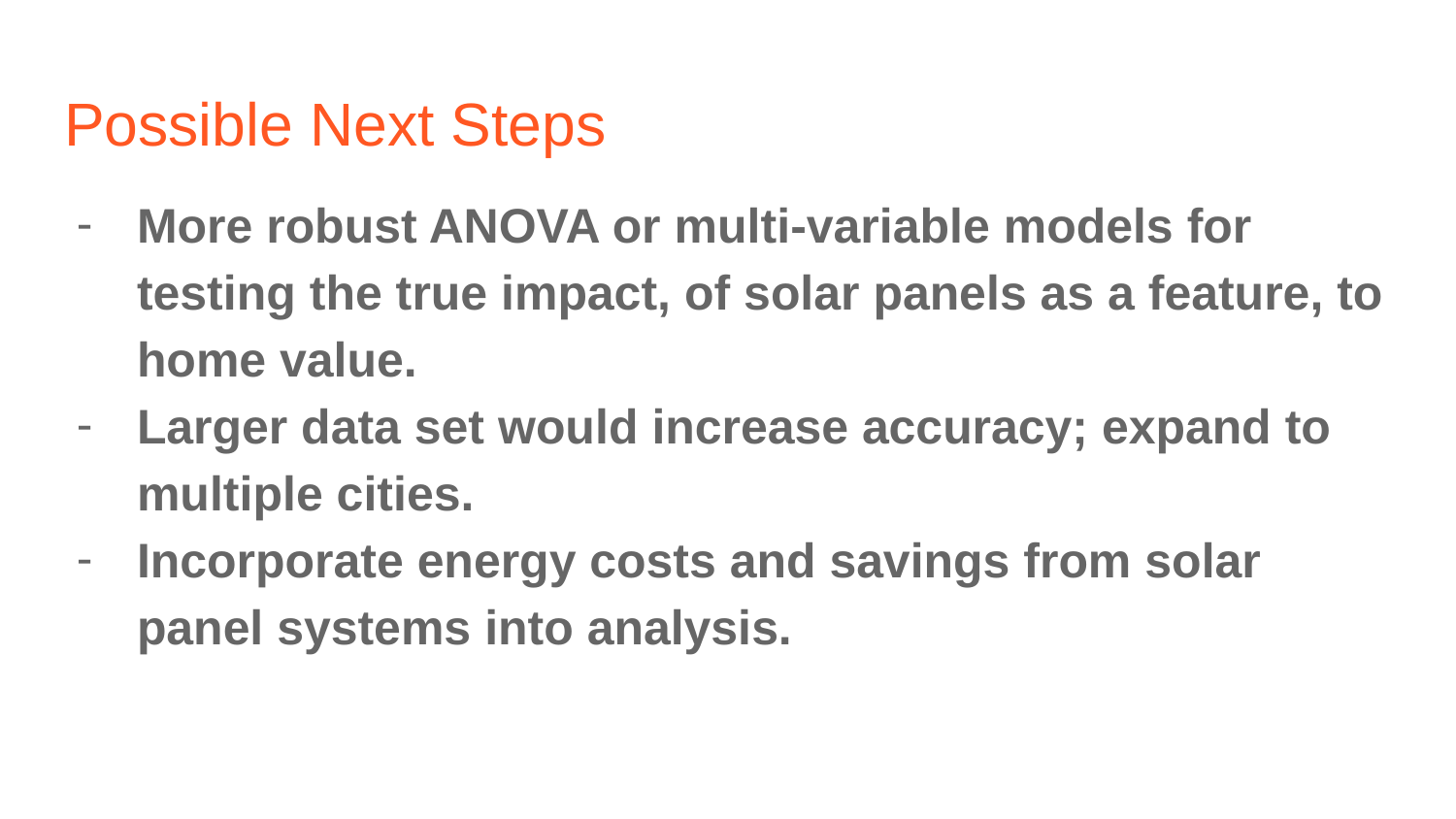

# Possible Next Steps
More robust ANOVA or multi-variable models for testing the true impact, of solar panels as a feature, to home value.
Larger data set would increase accuracy; expand to multiple cities.
Incorporate energy costs and savings from solar panel systems into analysis.